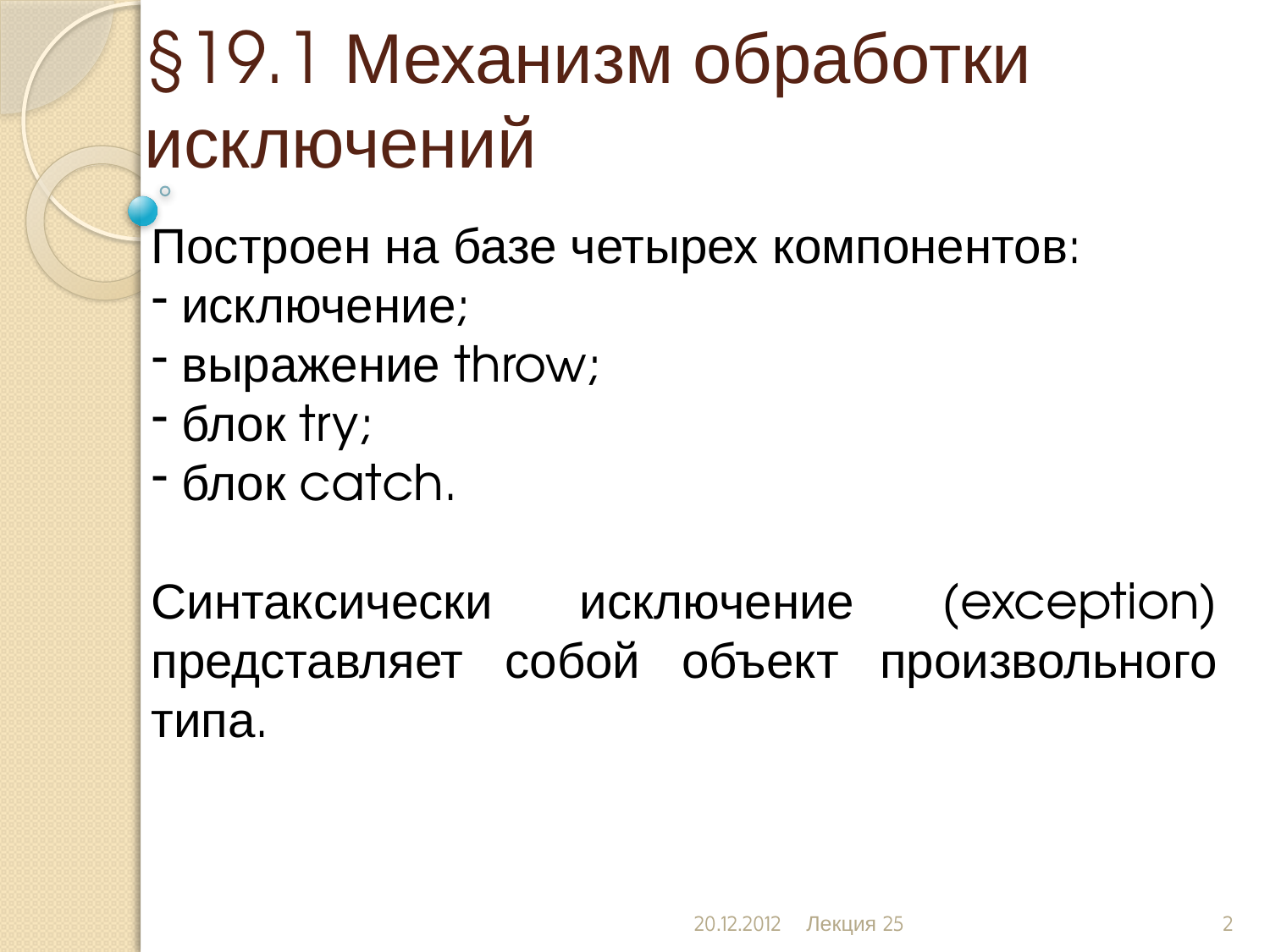

# §19.1 Механизм обработки исключений
Построен на базе четырех компонентов:
 исключение;
 выражение throw;
 блок try;
 блок catch.

Синтаксически исключение (exception) представляет собой объект произвольного типа.
20.12.2012
Лекция 25
2